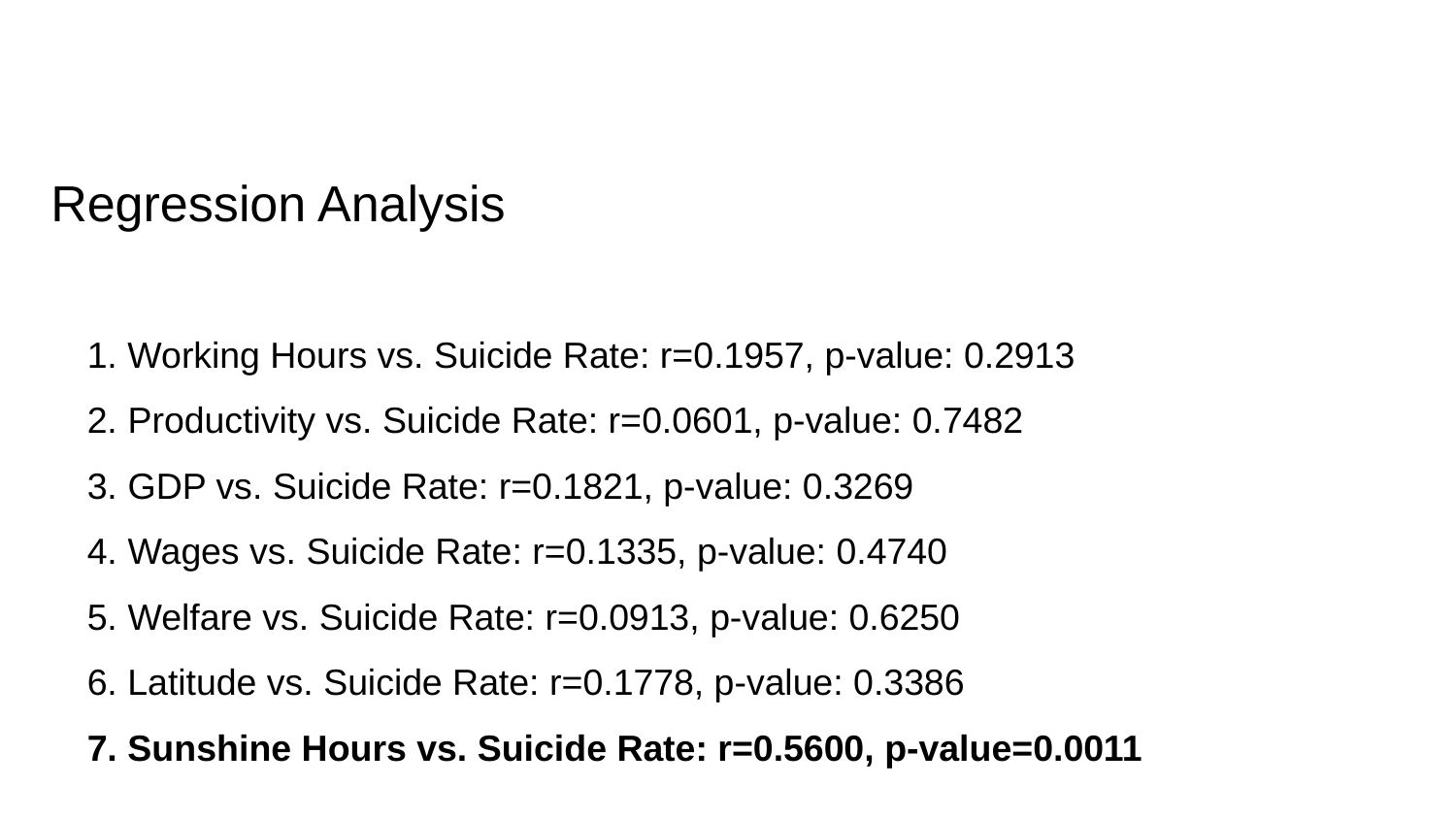

# Regression Analysis
1. Working Hours vs. Suicide Rate: r=0.1957, p-value: 0.2913
2. Productivity vs. Suicide Rate: r=0.0601, p-value: 0.7482
3. GDP vs. Suicide Rate: r=0.1821, p-value: 0.3269
4. Wages vs. Suicide Rate: r=0.1335, p-value: 0.4740
5. Welfare vs. Suicide Rate: r=0.0913, p-value: 0.6250
6. Latitude vs. Suicide Rate: r=0.1778, p-value: 0.3386
7. Sunshine Hours vs. Suicide Rate: r=0.5600, p-value=0.0011